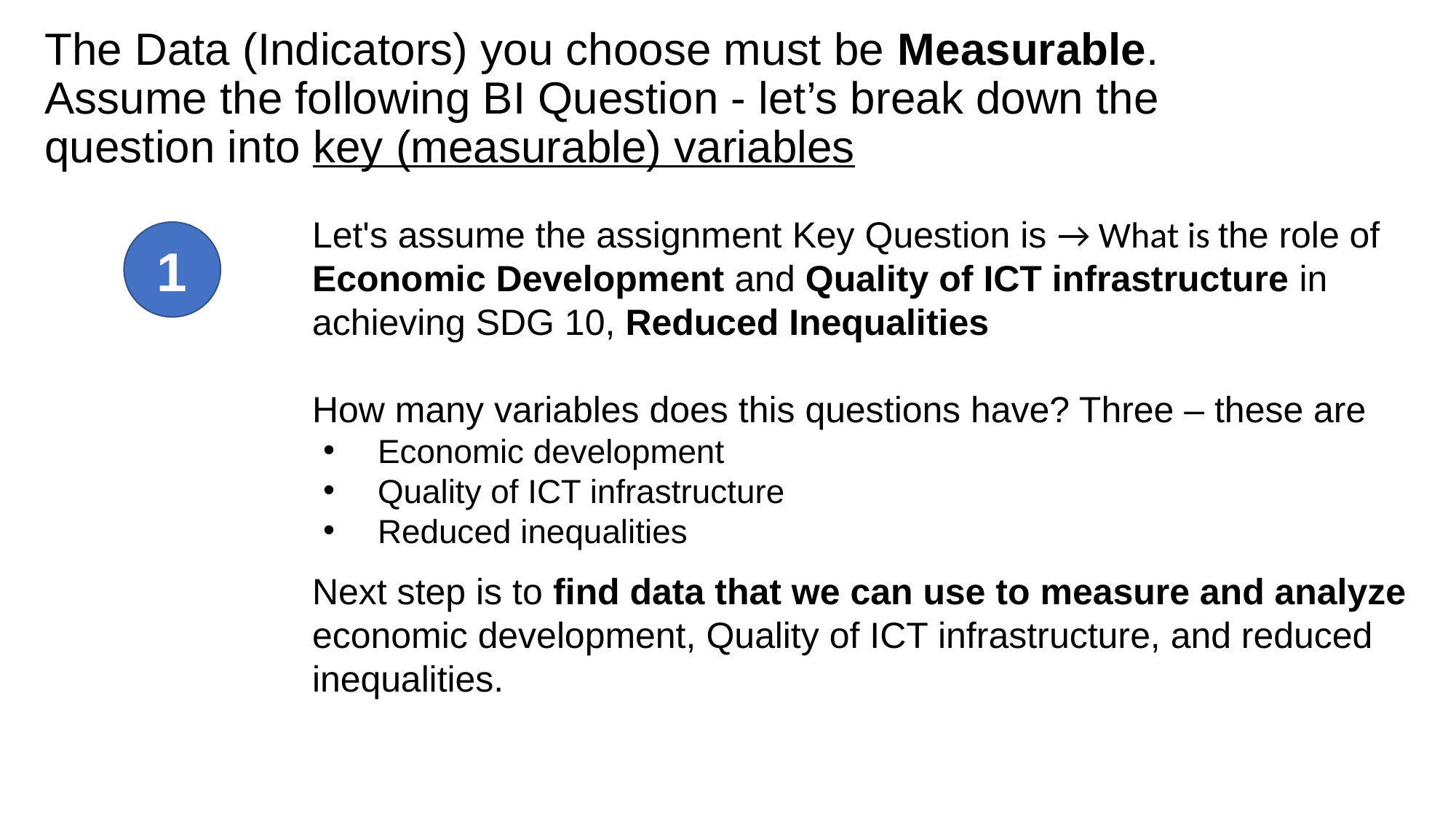

# The Data (Indicators) you choose must be Measurable. Assume the following BI Question - let’s break down the question into key (measurable) variables
Let's assume the assignment Key Question is → What is the role of Economic Development and Quality of ICT infrastructure in achieving SDG 10, Reduced Inequalities

How many variables does this questions have? Three – these are
Economic development
Quality of ICT infrastructure
Reduced inequalities
Next step is to find data that we can use to measure and analyze economic development, Quality of ICT infrastructure, and reduced inequalities.
1